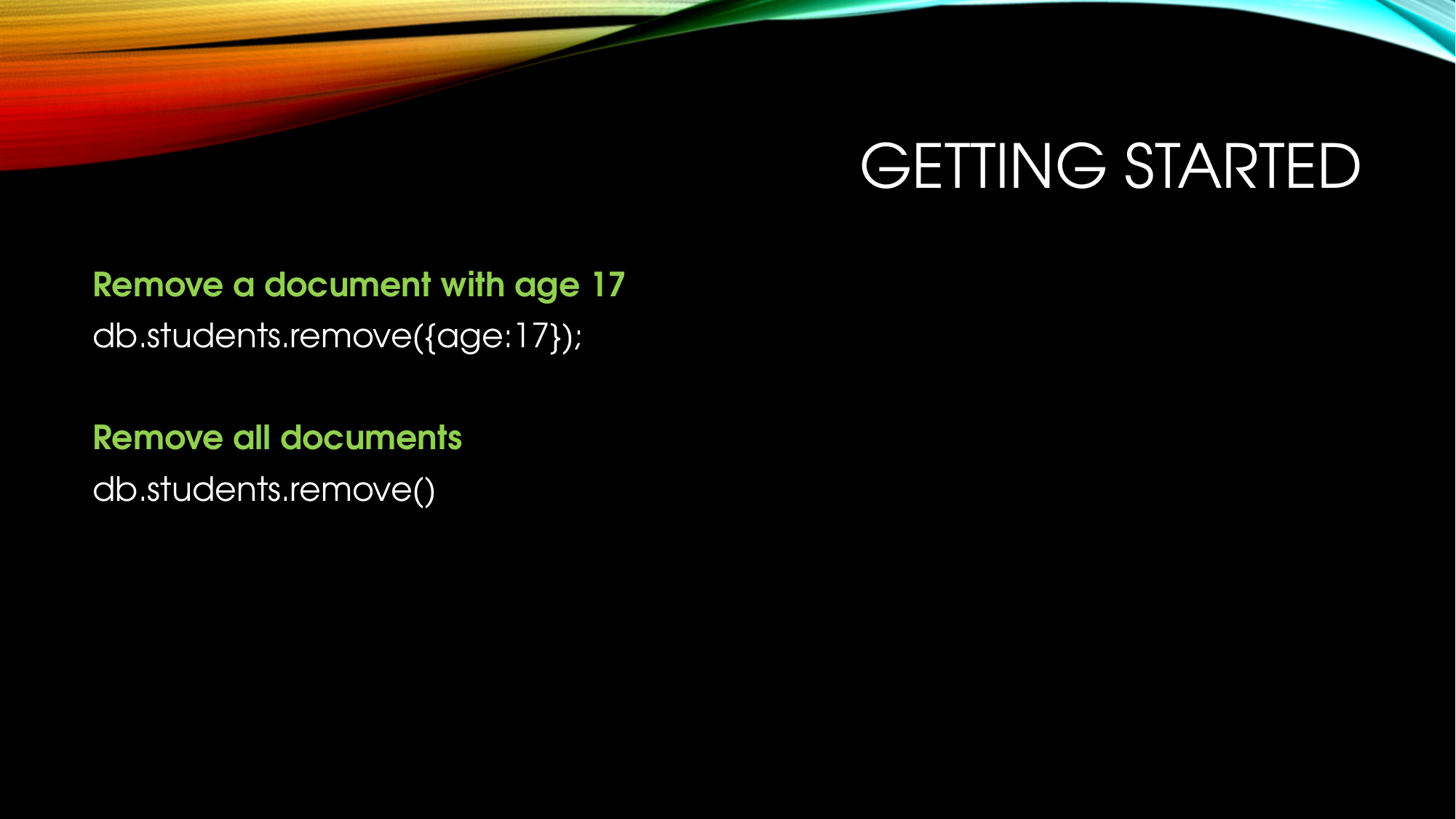

# Getting started
Remove a document with age 17
db.students.remove({age:17});

Remove all documents
db.students.remove()